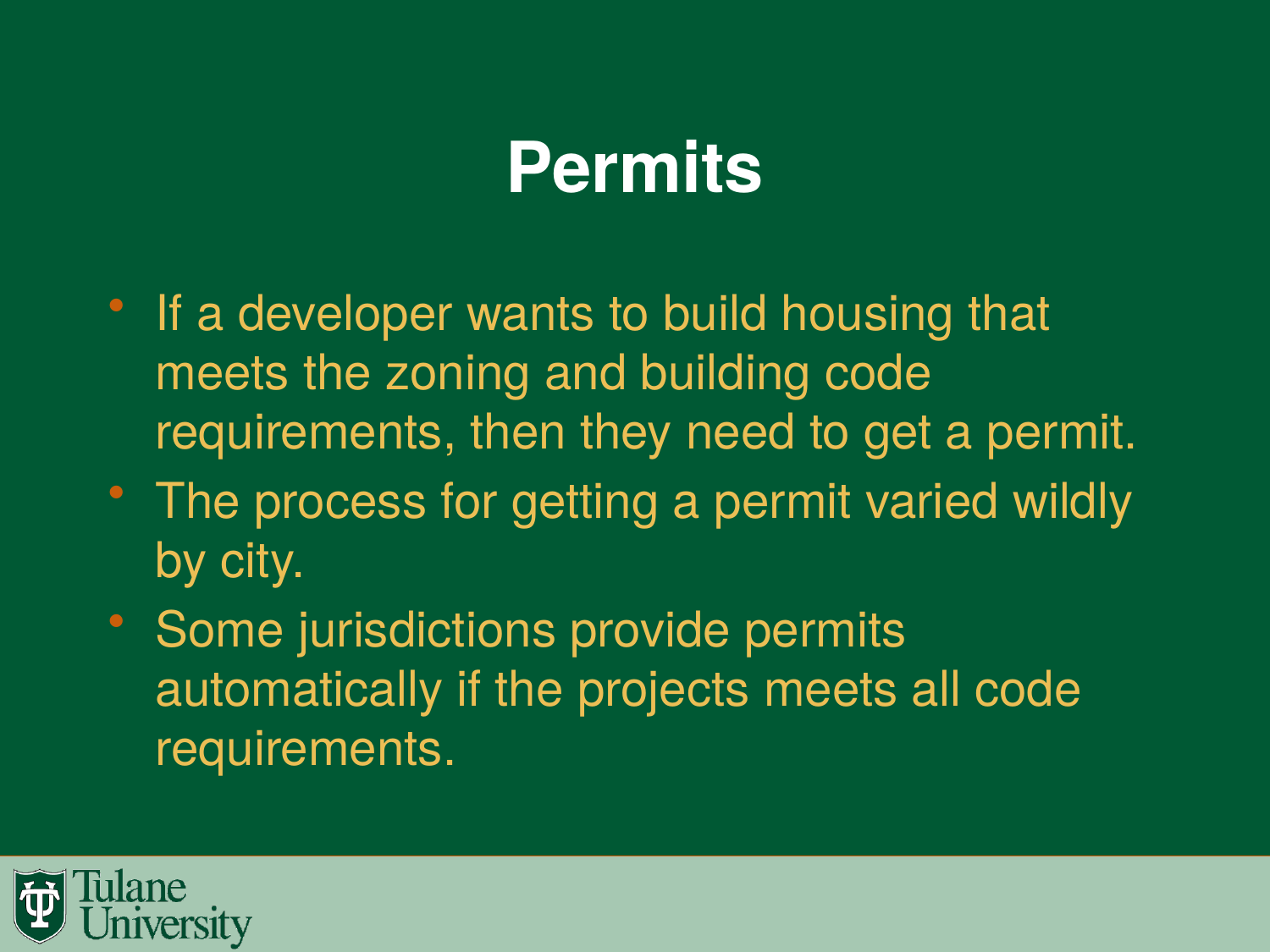

# Permits
If a developer wants to build housing that meets the zoning and building code requirements, then they need to get a permit.
The process for getting a permit varied wildly by city.
Some jurisdictions provide permits automatically if the projects meets all code requirements.